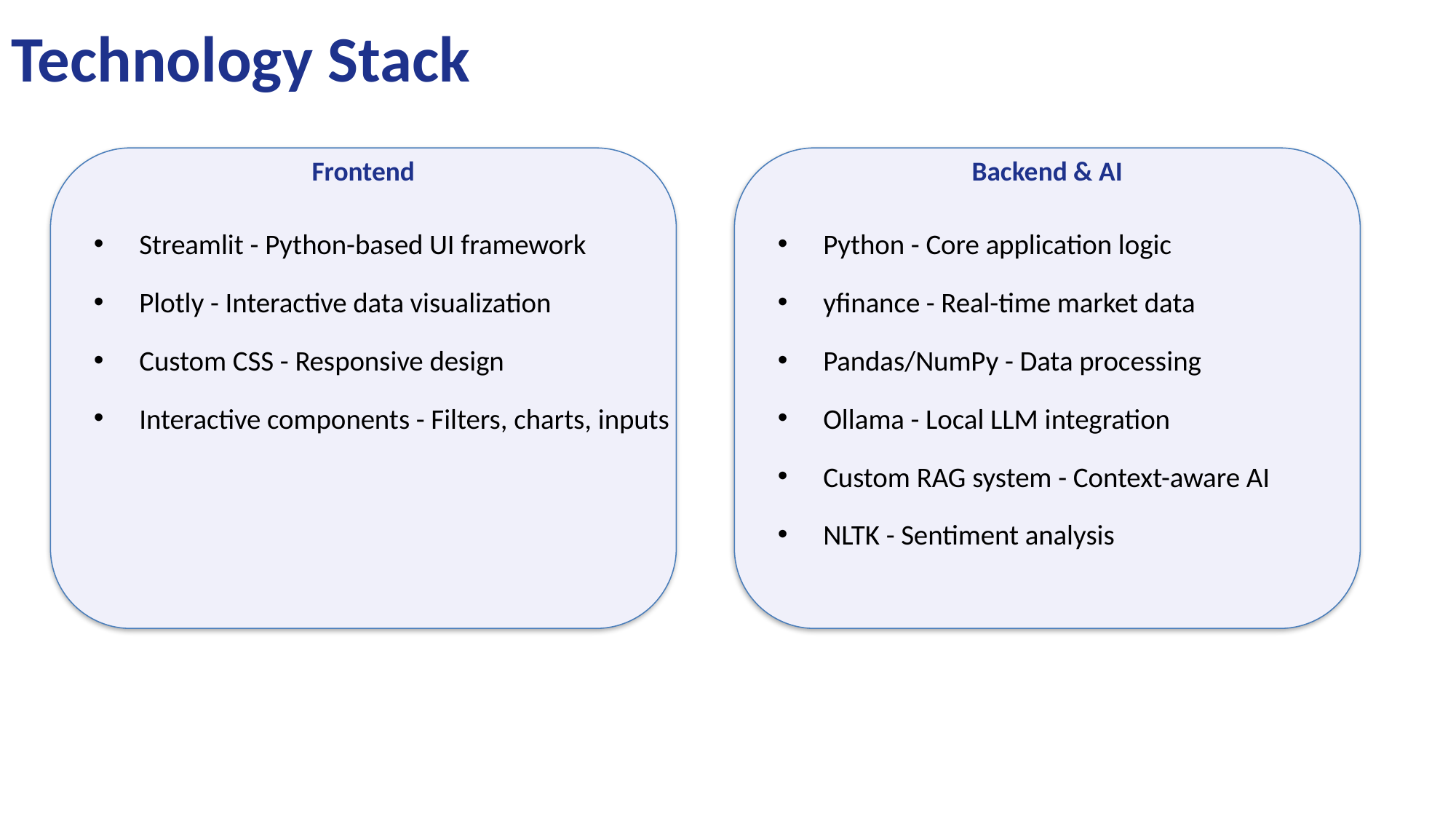

# Technology Stack

Frontend

Backend & AI
Python - Core application logic
yfinance - Real-time market data
Pandas/NumPy - Data processing
Ollama - Local LLM integration
Custom RAG system - Context-aware AI
NLTK - Sentiment analysis
Streamlit - Python-based UI framework
Plotly - Interactive data visualization
Custom CSS - Responsive design
Interactive components - Filters, charts, inputs